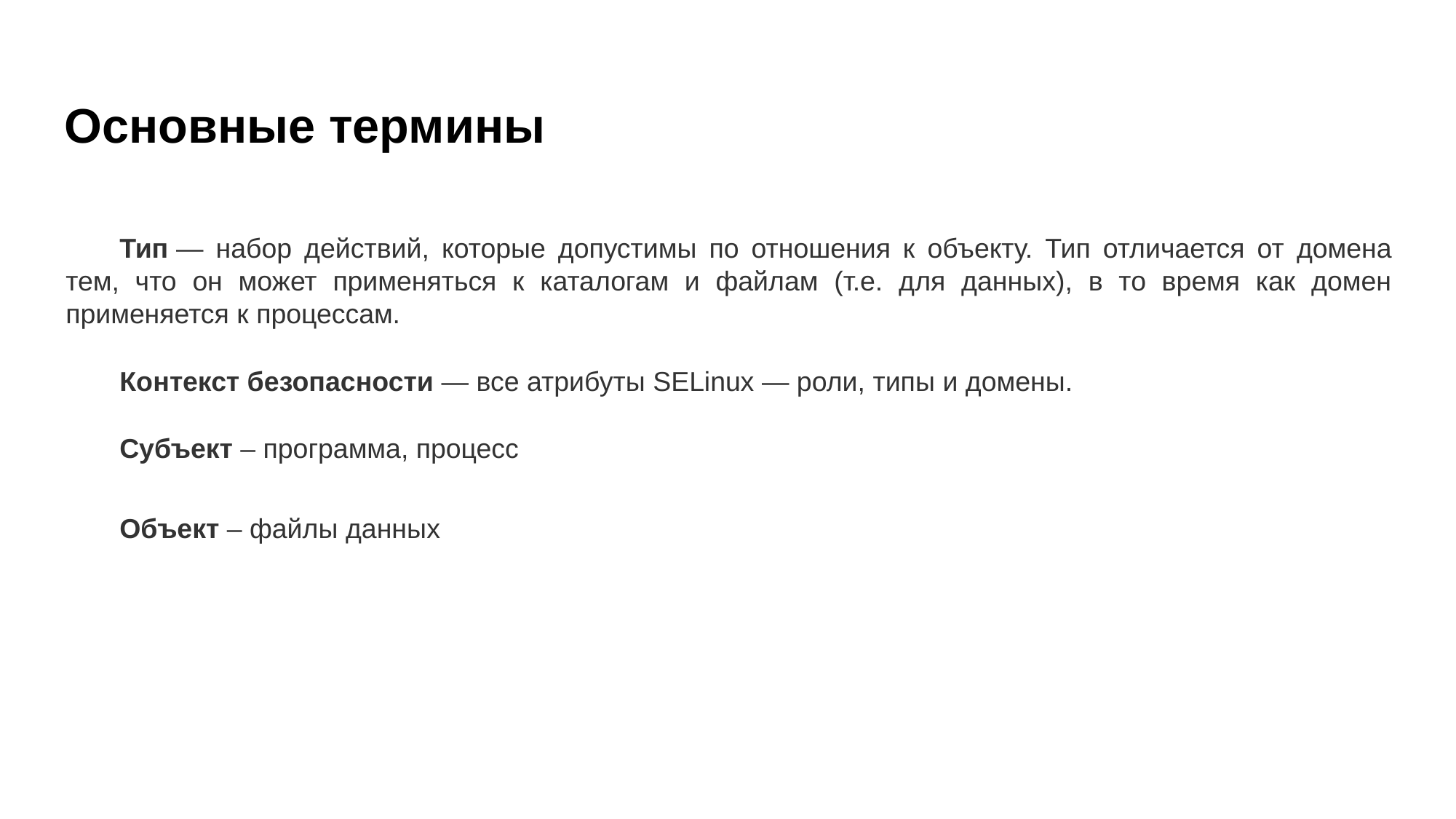

Основные термины
Тип — набор действий, которые допустимы по отношения к объекту. Тип отличается от домена тем, что он может применяться к каталогам и файлам (т.е. для данных), в то время как домен применяется к процессам.
Контекст безопасности — все атрибуты SELinux — роли, типы и домены.
Субъект – программа, процесс
Объект – файлы данных